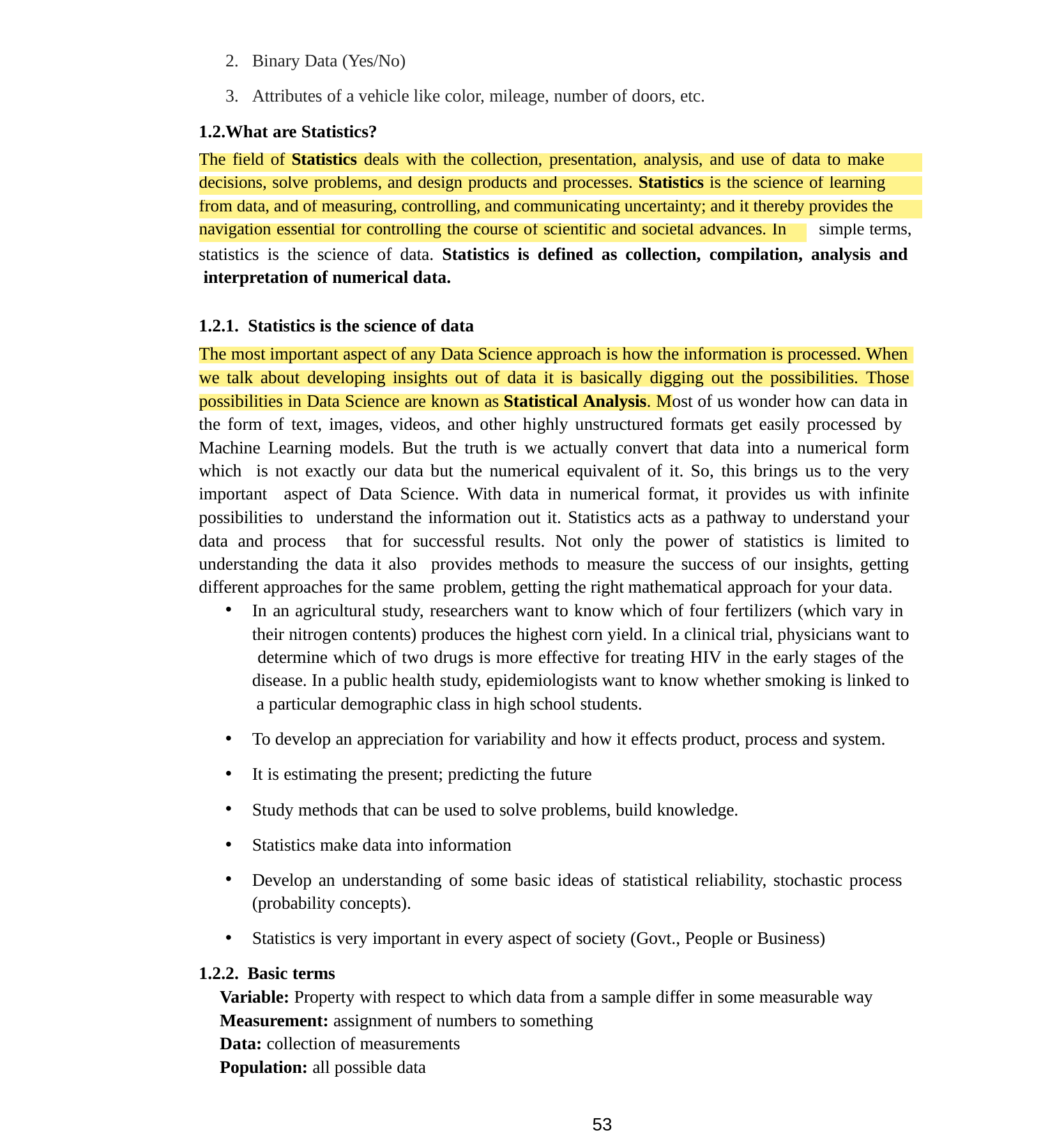

Binary Data (Yes/No)
Attributes of a vehicle like color, mileage, number of doors, etc.
1.2.What are Statistics?

| The field of Statistics deals with the collection, presentation, analysis, and use of data to make |  |
| --- | --- |
| decisions, solve problems, and design products and processes. Statistics is the science of learning |  |
| from data, and of measuring, controlling, and communicating uncertainty; and it thereby provides the |  |
| navigation essential for controlling the course of scientific and societal advances. In | simple terms, |
statistics is the science of data. Statistics is defined as collection, compilation, analysis and  interpretation of numerical data.

1.2.1. Statistics is the science of data
The most important aspect of any Data Science approach is how the information is processed. When
we talk about developing insights out of data it is basically digging out the possibilities. Those
ost of us wonder how can data in
possibilities in Data Science are known as Statistical Analysis. M
the form of text, images, videos, and other highly unstructured formats get easily processed by  Machine Learning models. But the truth is we actually convert that data into a numerical form which  is not exactly our data but the numerical equivalent of it. So, this brings us to the very important  aspect of Data Science. With data in numerical format, it provides us with infinite possibilities to  understand the information out it. Statistics acts as a pathway to understand your data and process  that for successful results. Not only the power of statistics is limited to understanding the data it also  provides methods to measure the success of our insights, getting different approaches for the same  problem, getting the right mathematical approach for your data.
In an agricultural study, researchers want to know which of four fertilizers (which vary in  their nitrogen contents) produces the highest corn yield. In a clinical trial, physicians want to  determine which of two drugs is more effective for treating HIV in the early stages of the  disease. In a public health study, epidemiologists want to know whether smoking is linked to  a particular demographic class in high school students.
To develop an appreciation for variability and how it effects product, process and system.
It is estimating the present; predicting the future
Study methods that can be used to solve problems, build knowledge.
Statistics make data into information
Develop an understanding of some basic ideas of statistical reliability, stochastic process  (probability concepts).
Statistics is very important in every aspect of society (Govt., People or Business)
1.2.2. Basic terms
Variable: Property with respect to which data from a sample differ in some measurable way
Measurement: assignment of numbers to something
Data: collection of measurements
Population: all possible data

53